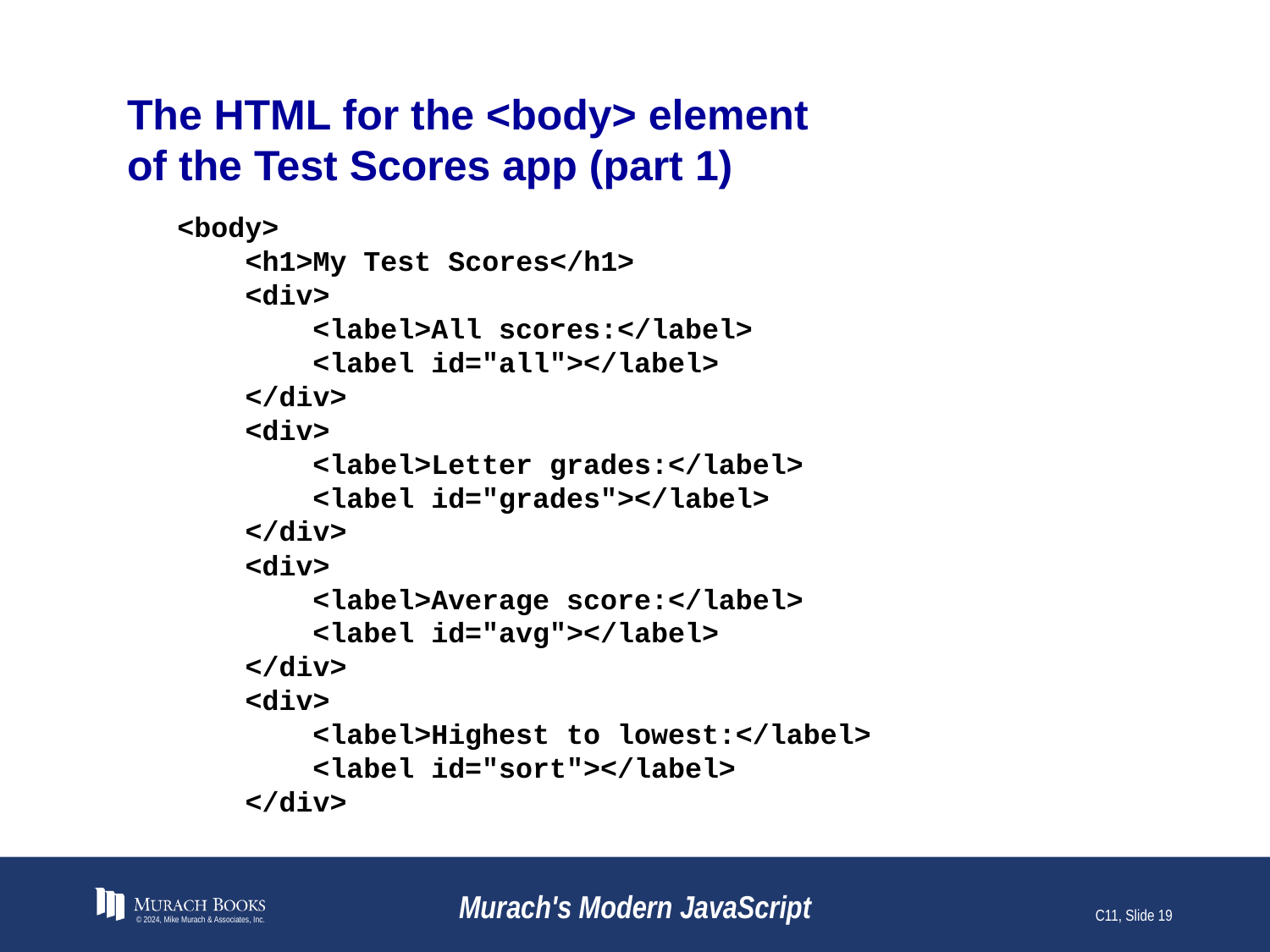

# The HTML for the <body> element of the Test Scores app (part 1)
<body>
    <h1>My Test Scores</h1>
    <div>
        <label>All scores:</label>
        <label id="all"></label>
    </div>
    <div>
        <label>Letter grades:</label>
        <label id="grades"></label>
    </div>
    <div>
        <label>Average score:</label>
        <label id="avg"></label>
    </div>
    <div>
        <label>Highest to lowest:</label>
        <label id="sort"></label>
    </div>

© 2024, Mike Murach & Associates, Inc.
Murach's Modern JavaScript

C11, Slide 19